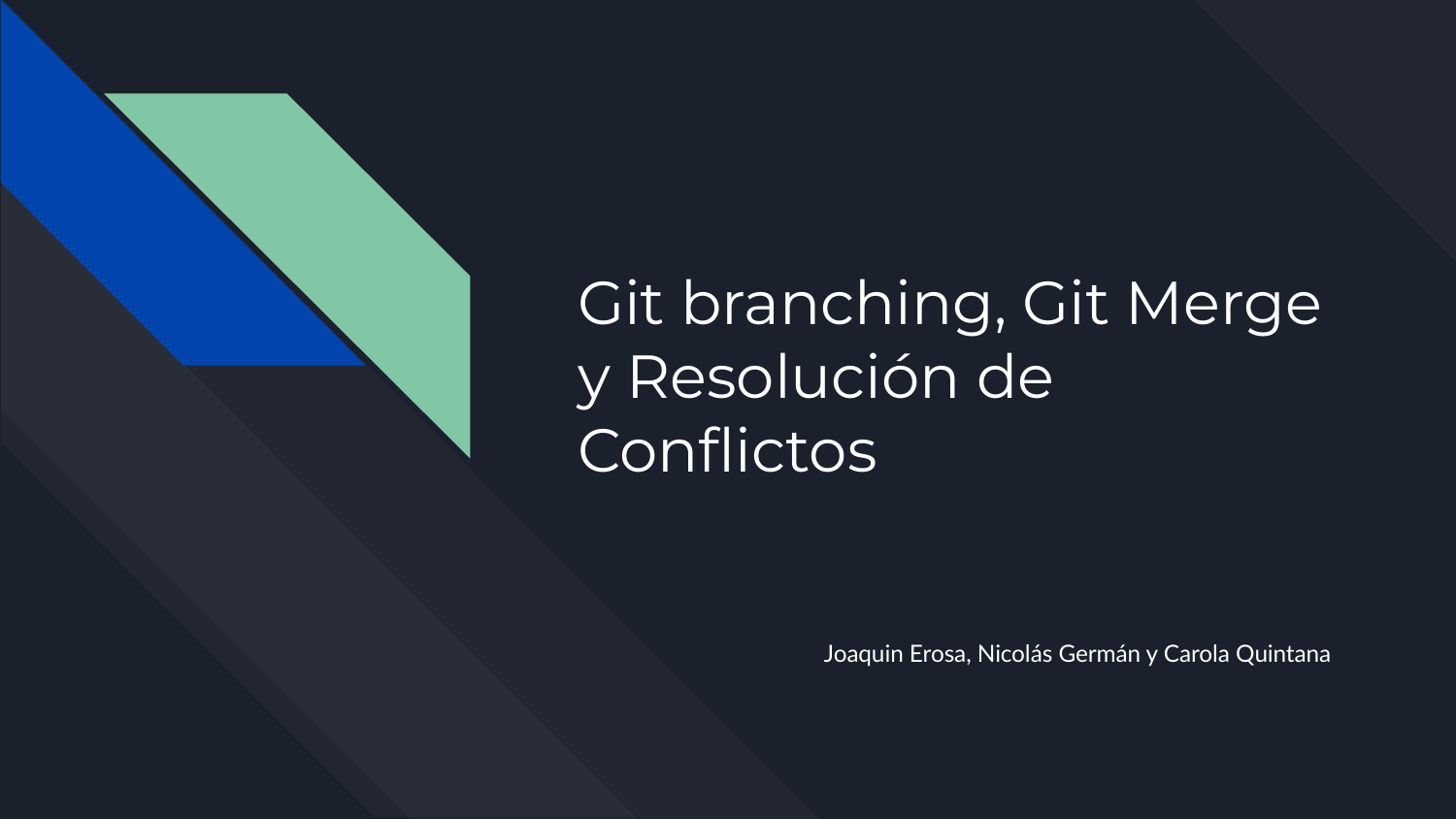

# Git branching, Git Merge y Resolución de Conflictos
Joaquin Erosa, Nicolás Germán y Carola Quintana